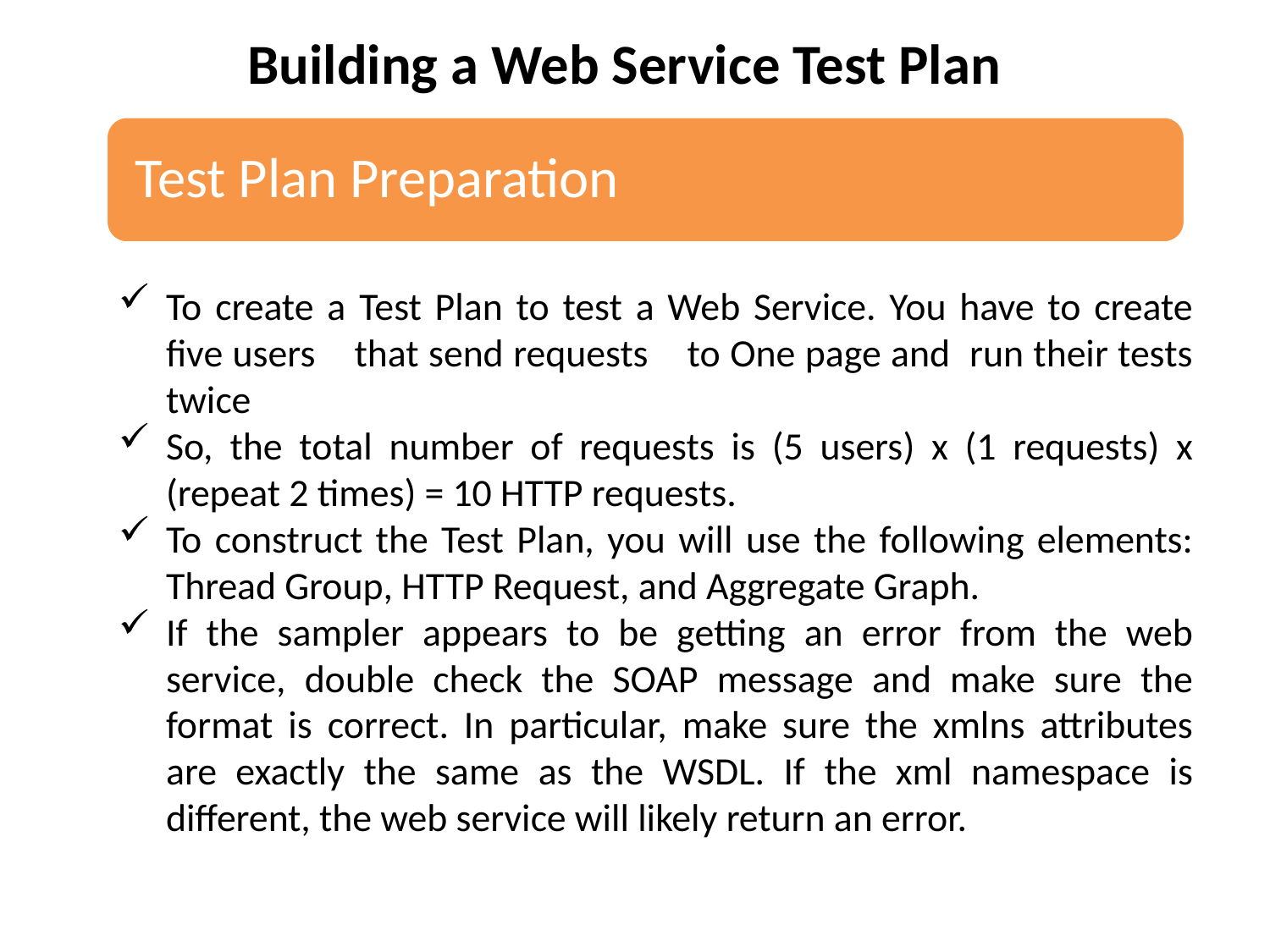

Building a Web Service Test Plan

Test Plan Preparation

To create a Test Plan to test a Web Service. You have to create five users    that send requests    to One page and  run their tests twice
So, the total number of requests is (5 users) x (1 requests) x (repeat 2 times) = 10 HTTP requests.
To construct the Test Plan, you will use the following elements: Thread Group, HTTP Request, and Aggregate Graph.
If the sampler appears to be getting an error from the web service, double check the SOAP message and make sure the format is correct. In particular, make sure the xmlns attributes are exactly the same as the WSDL. If the xml namespace is different, the web service will likely return an error.